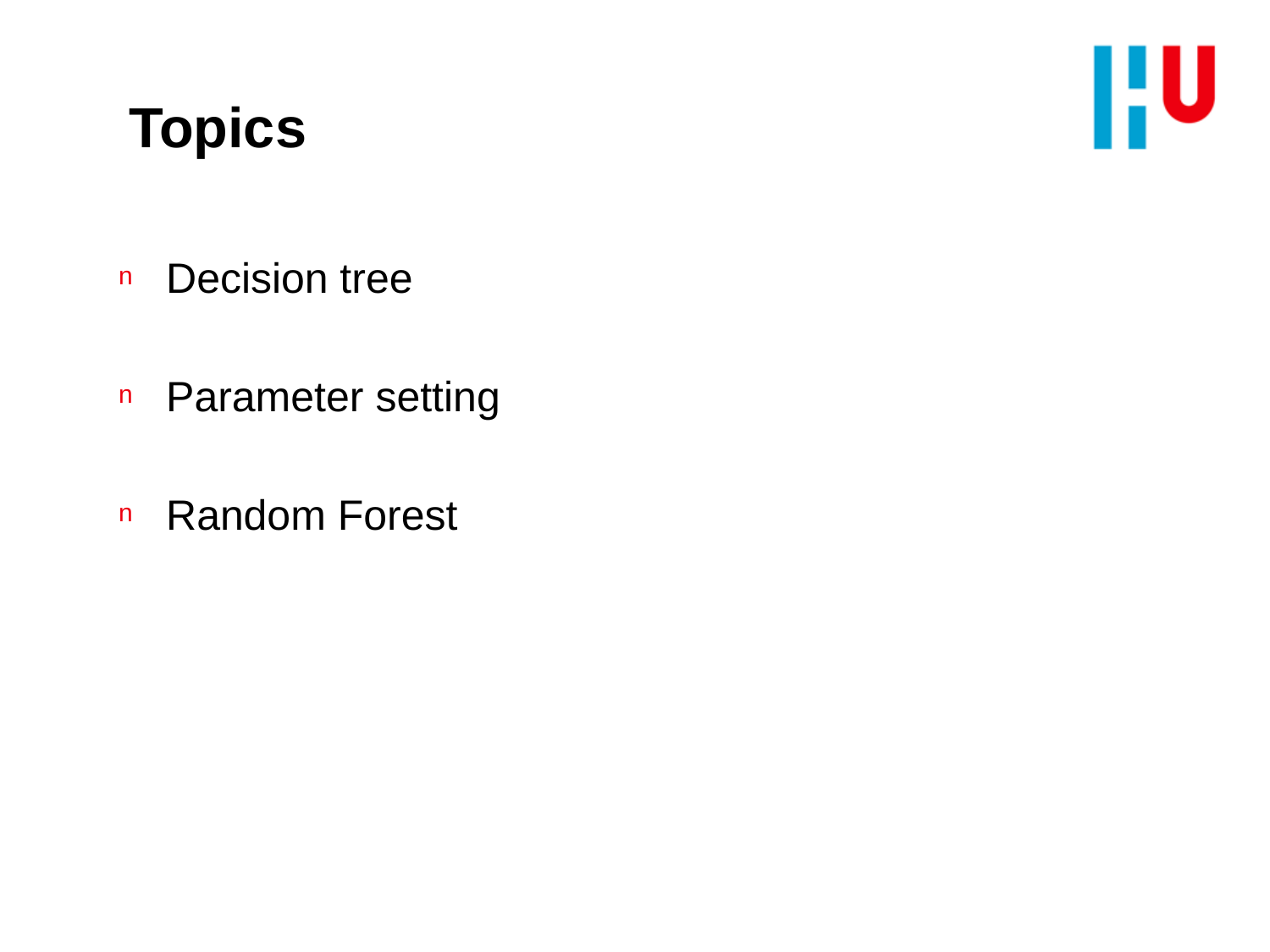

# Topics
Decision tree

Parameter setting

Random Forest